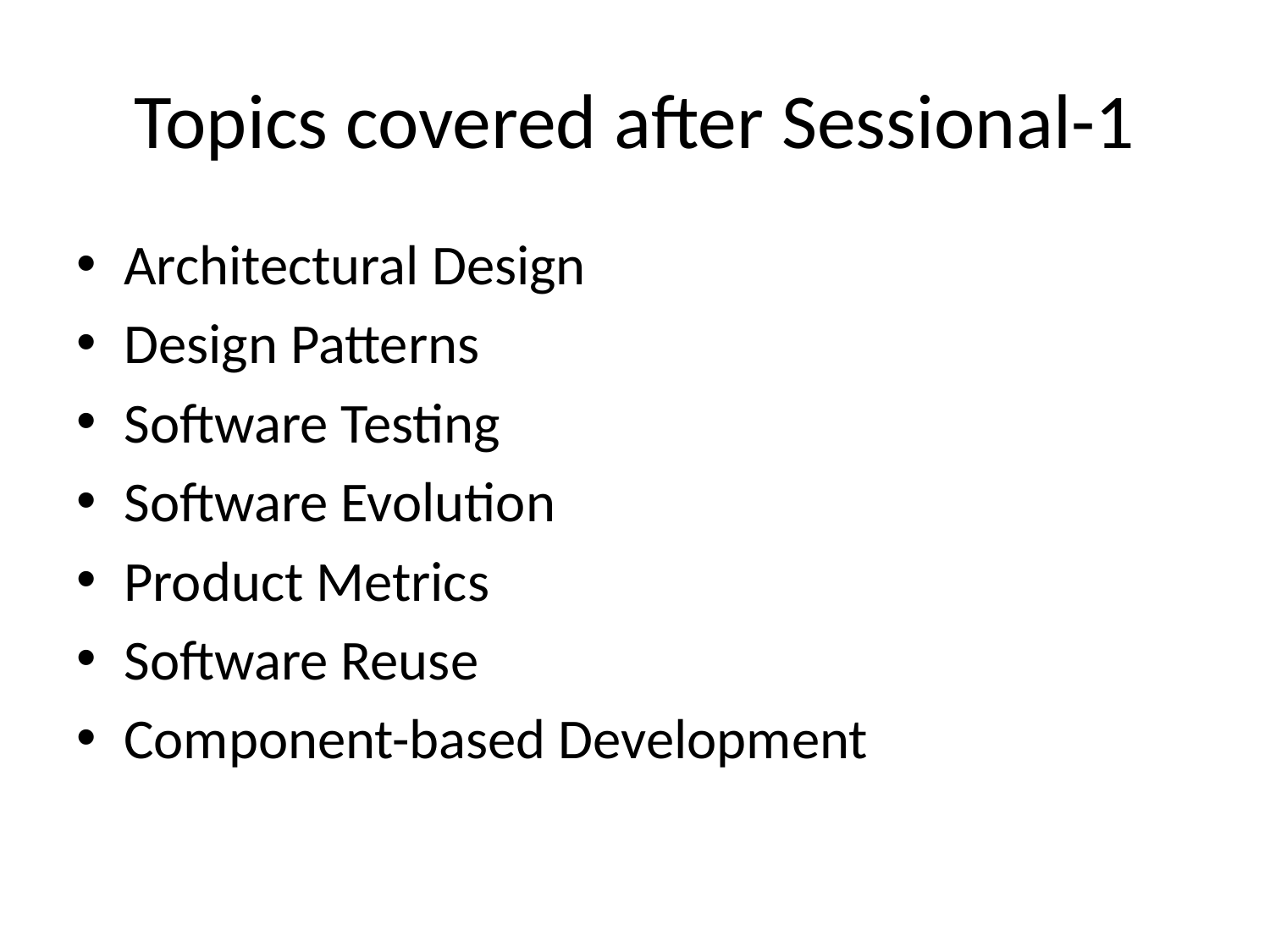

# Topics covered after Sessional-1
Architectural Design
Design Patterns
Software Testing
Software Evolution
Product Metrics
Software Reuse
Component-based Development